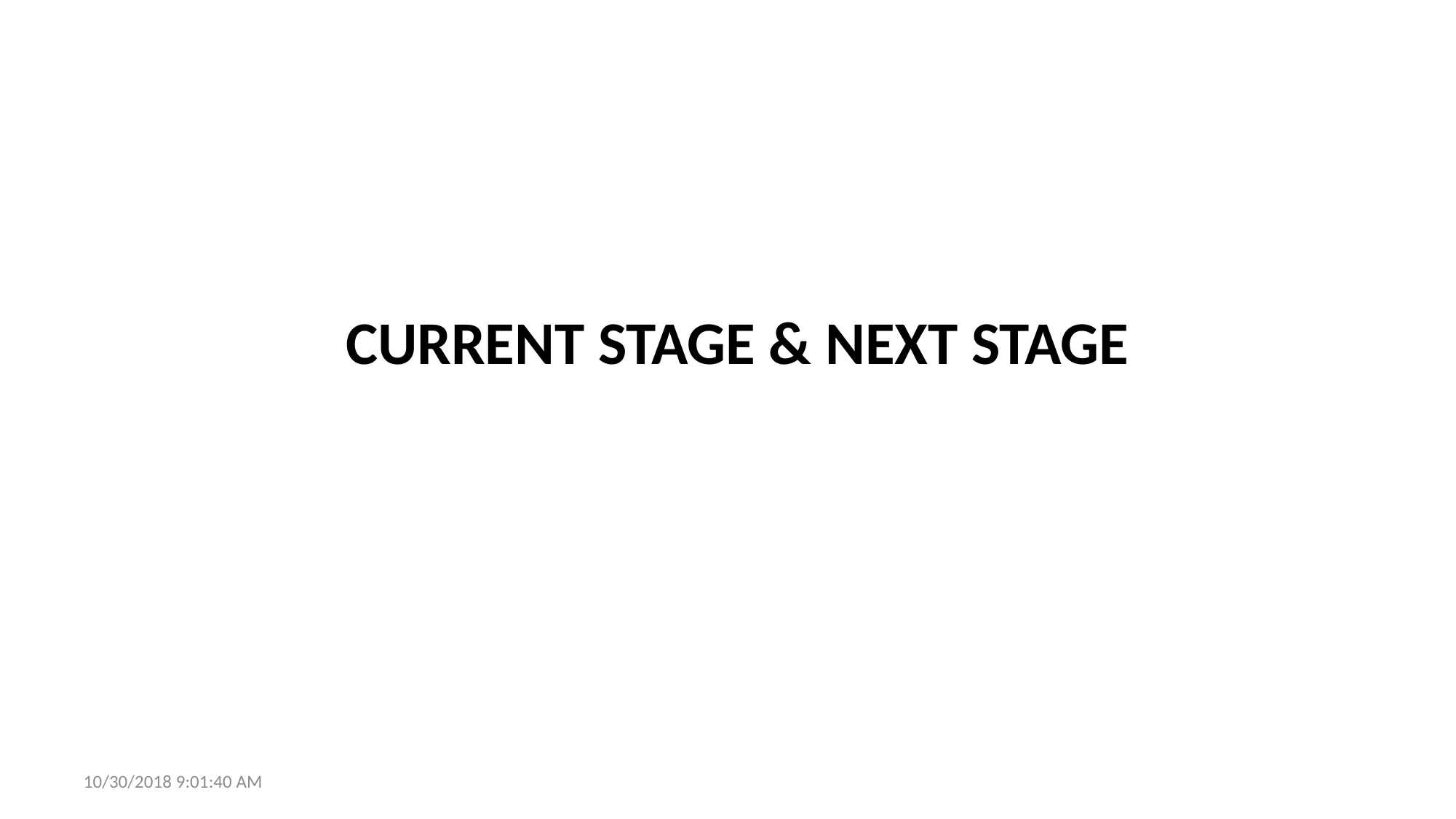

# Current Stage & Next Stage
10/30/2018 9:01:40 AM